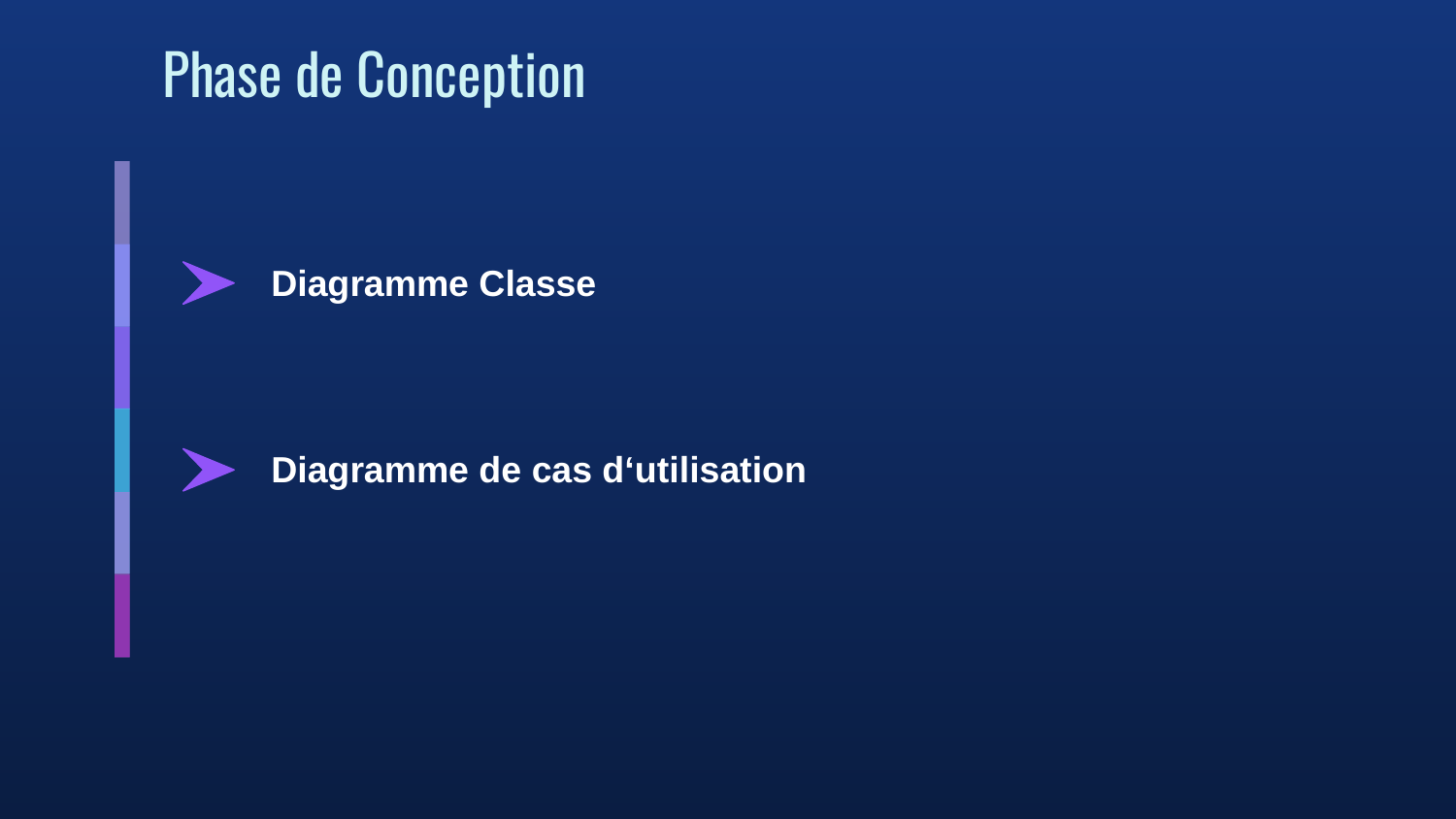

# Phase de Conception
Diagramme Classe

Diagramme de cas d‘utilisation